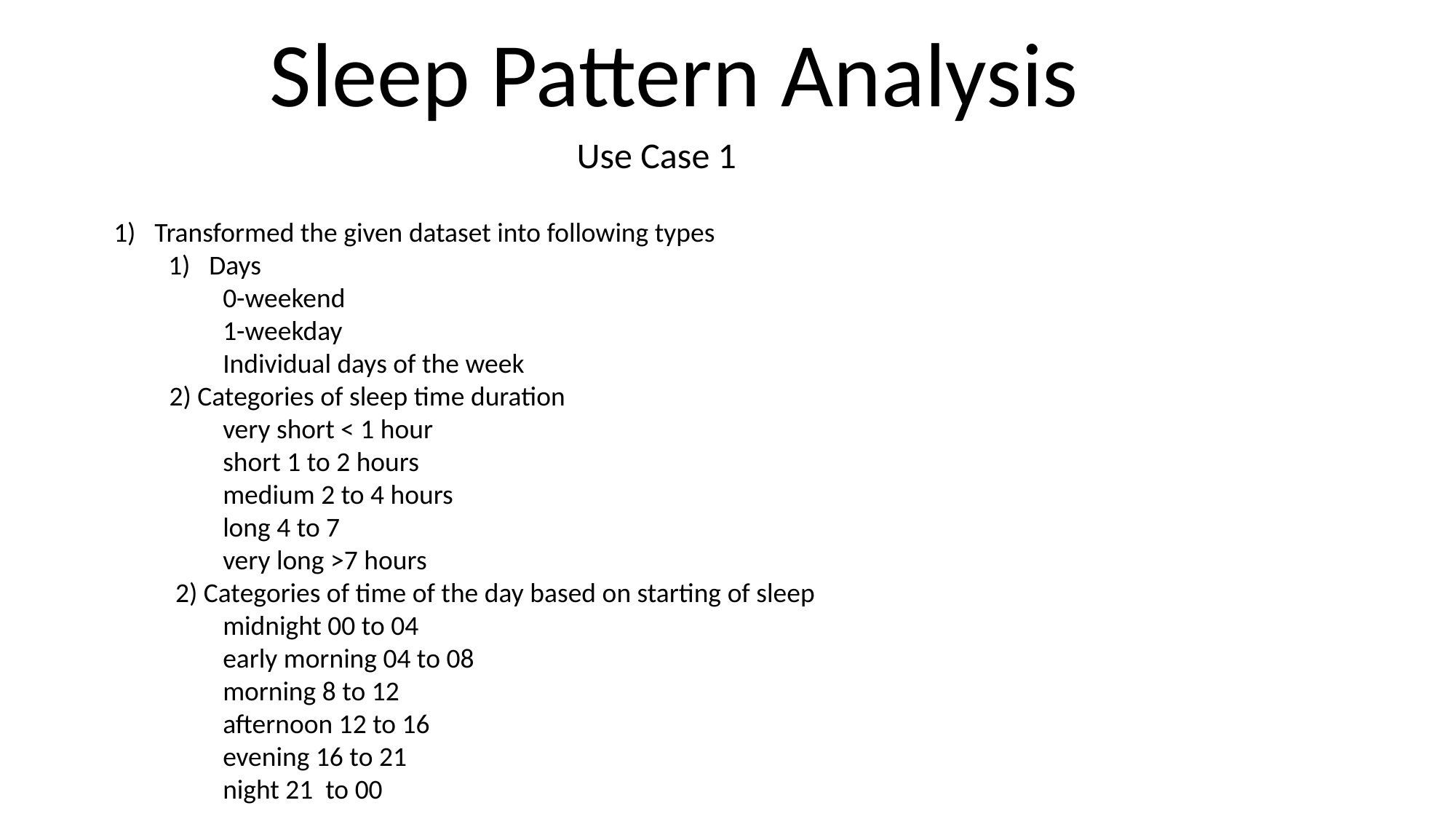

# Sleep Pattern Analysis
Use Case 1
Transformed the given dataset into following types
Days
	0-weekend
	1-weekday
	Individual days of the week
         2) Categories of sleep time duration
	very short < 1 hour
	short 1 to 2 hours
	medium 2 to 4 hours
	long 4 to 7
	very long >7 hours
          2) Categories of time of the day based on starting of sleep
	midnight 00 to 04
	early morning 04 to 08
	morning 8 to 12
	afternoon 12 to 16
	evening 16 to 21
	night 21  to 00